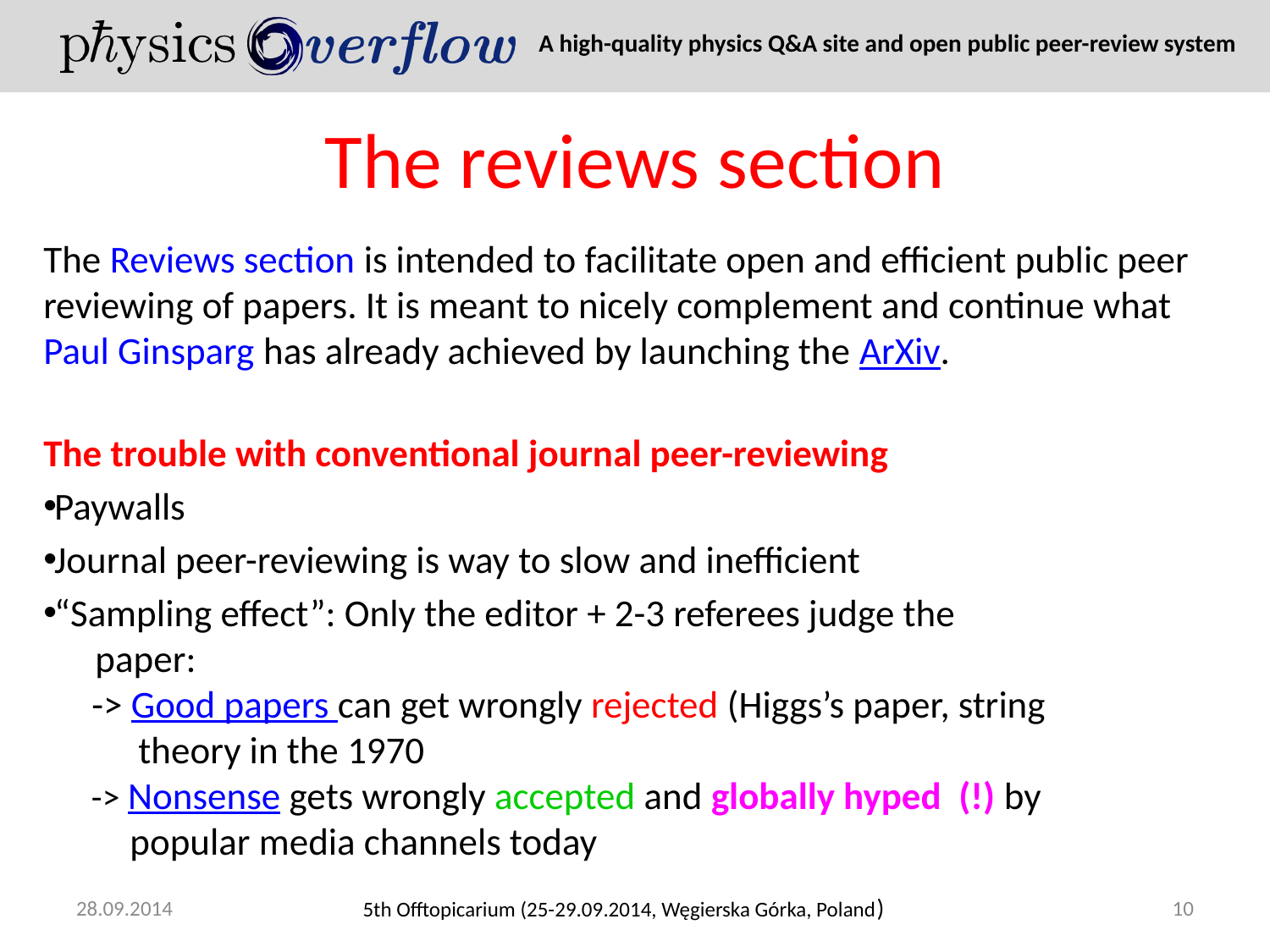

# The reviews section
The Reviews section is intended to facilitate open and efficient public peer reviewing of papers. It is meant to nicely complement and continue what Paul Ginsparg has already achieved by launching the ArXiv.

The trouble with conventional journal peer-reviewing
Paywalls
Journal peer-reviewing is way to slow and inefficient
“Sampling effect”: Only the editor + 2-3 referees judge the
      paper:
      -> Good papers can get wrongly rejected (Higgs’s paper, string
           theory in the 1970
      -> Nonsense gets wrongly accepted and globally hyped  (!) by
          popular media channels today
28.09.2014

10